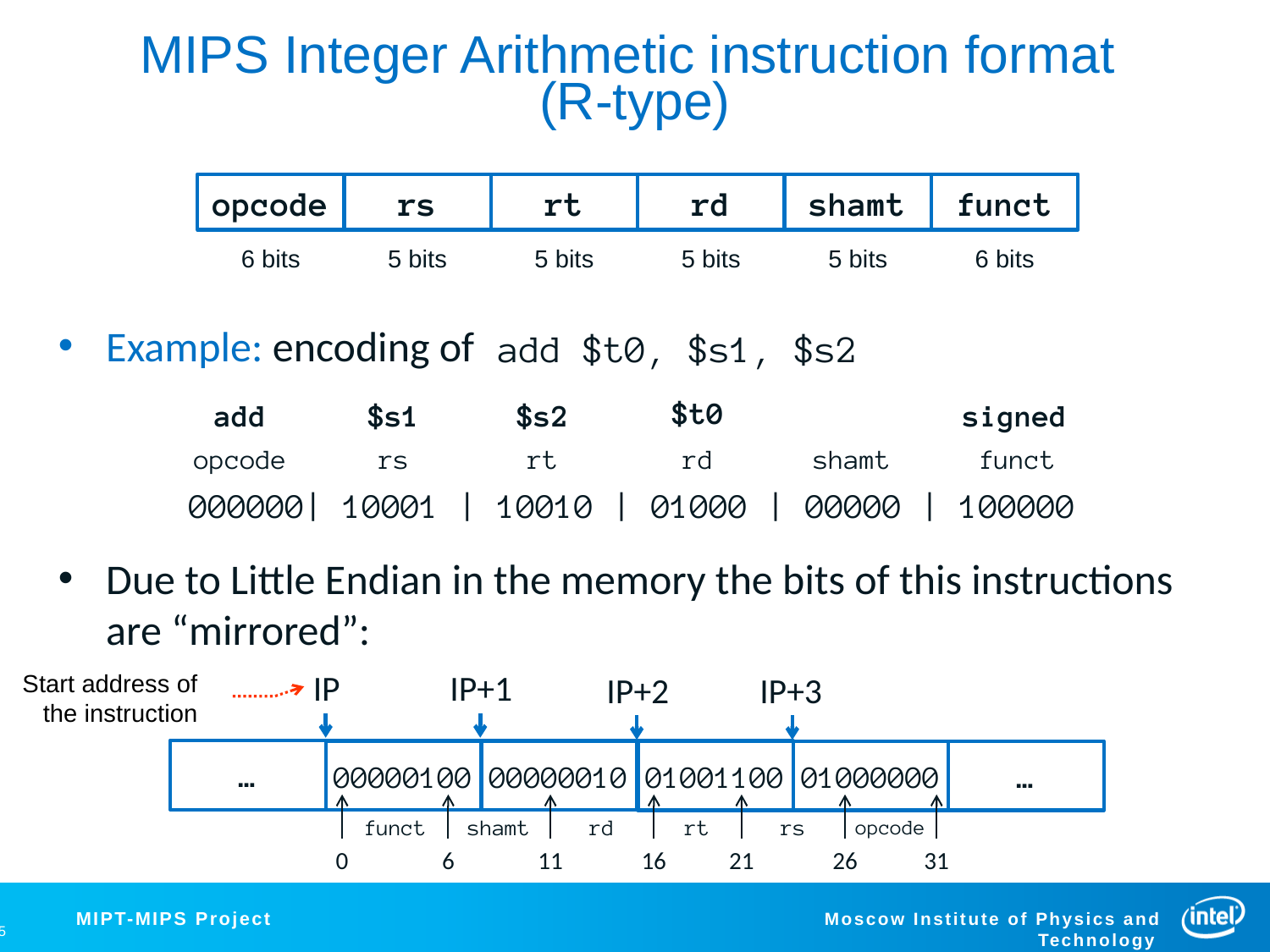

# MIPS Integer Arithmetic instruction format (R-type)
opcode
rs
rt
rd
shamt
funct
6 bits
5 bits
5 bits
5 bits
5 bits
6 bits
Example: encoding of
add $t0, $s1, $s2
$t0
add
$s1
$s2
signed
opcode
rs
rt
rd
shamt
funct
 000000| 10001 | 10010 | 01000 | 00000 | 100000
Due to Little Endian in the memory the bits of this instructions are “mirrored”:
IP+1
IP
Start address of the instruction
IP+2
IP+3
…

…
01000000
00000100
01001100
00000010
0
6
11
16
21
26
31
funct
shamt
rd
rt
rs
opcode